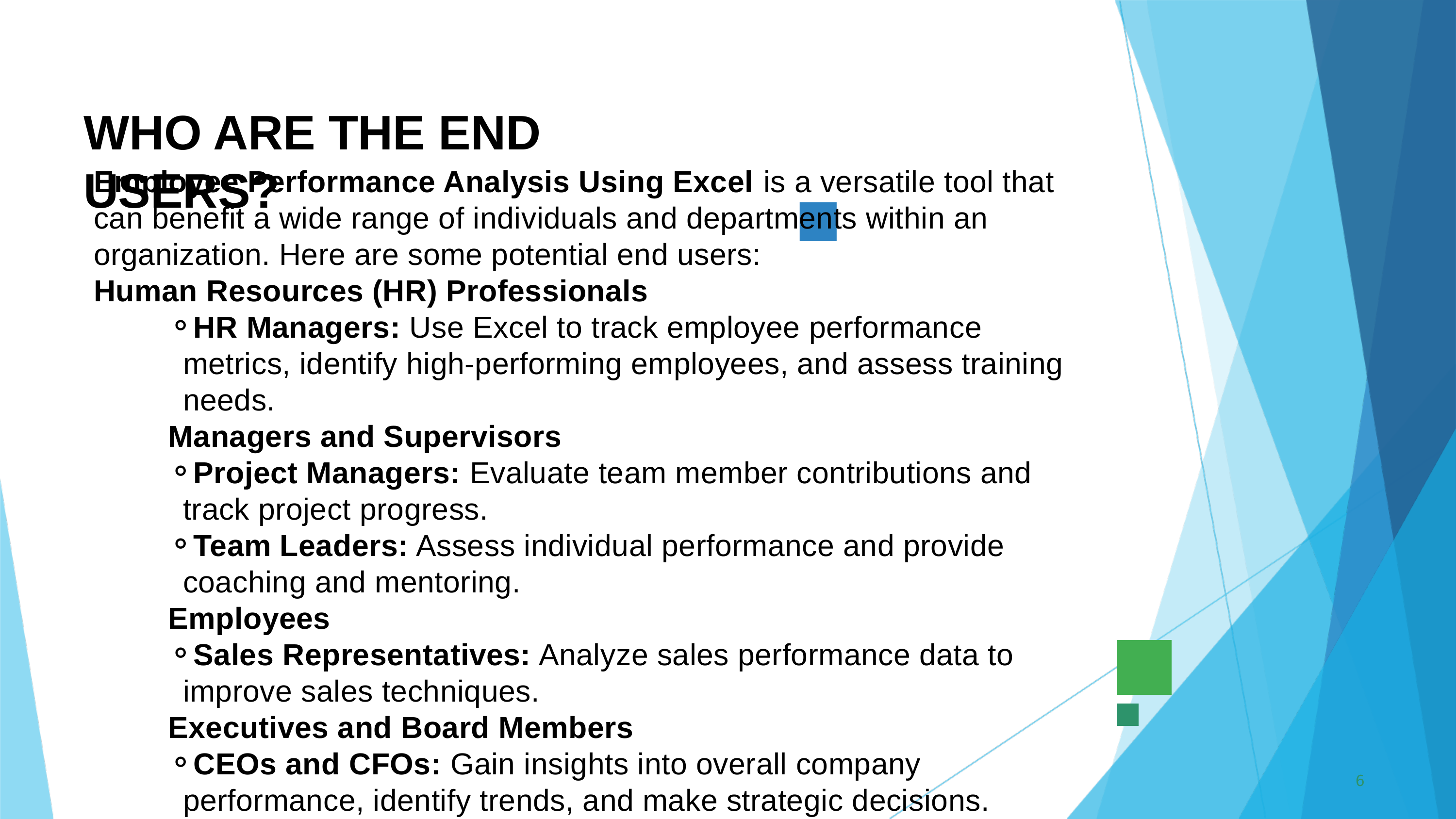

WHO ARE THE END USERS?
Employee Performance Analysis Using Excel is a versatile tool that can benefit a wide range of individuals and departments within an organization. Here are some potential end users:
Human Resources (HR) Professionals
HR Managers: Use Excel to track employee performance metrics, identify high-performing employees, and assess training needs.
Managers and Supervisors
Project Managers: Evaluate team member contributions and track project progress.
Team Leaders: Assess individual performance and provide coaching and mentoring.
Employees
Sales Representatives: Analyze sales performance data to improve sales techniques.
Executives and Board Members
CEOs and CFOs: Gain insights into overall company performance, identify trends, and make strategic decisions.

6